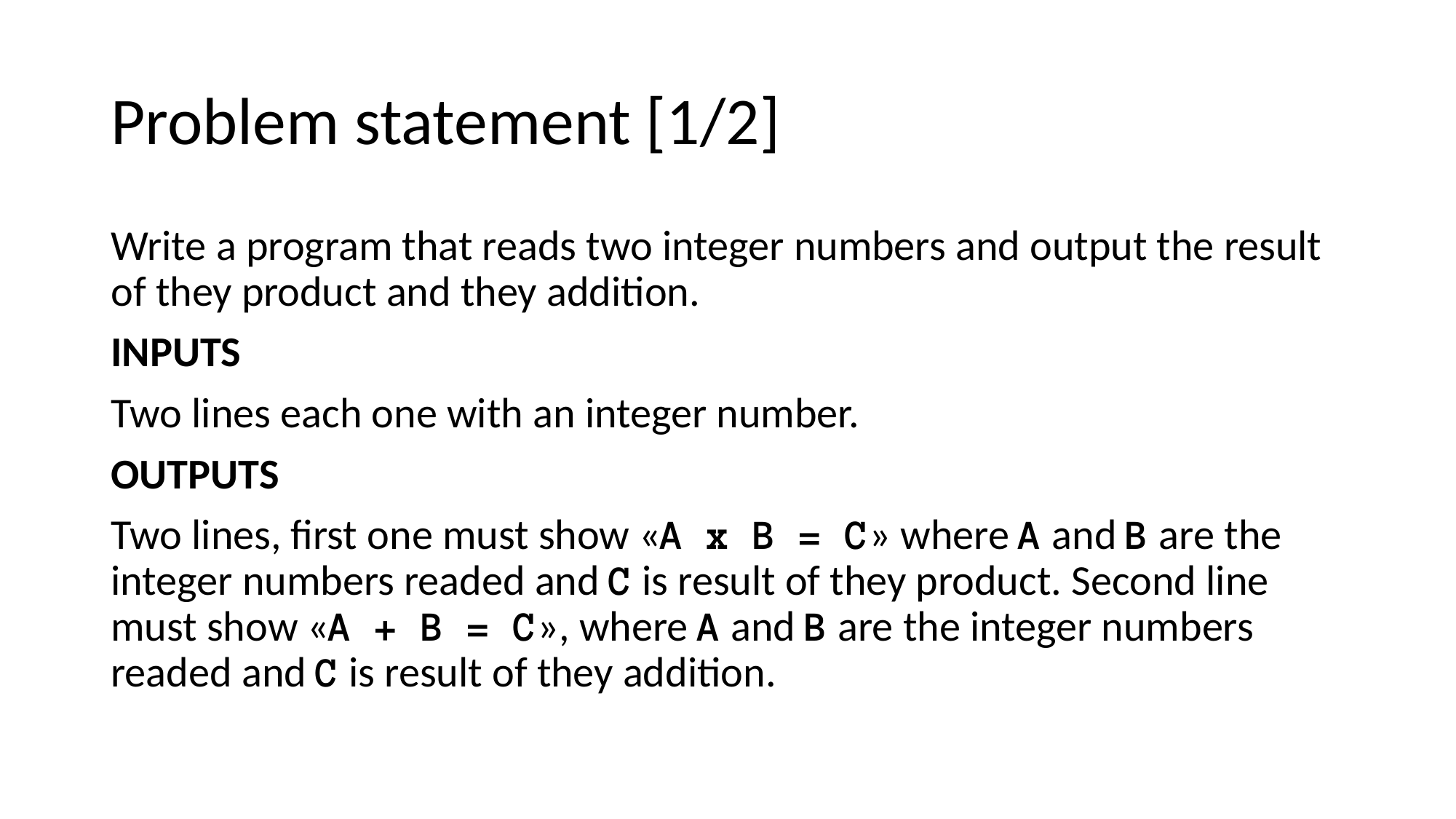

# Problem statement [1/2]
Write a program that reads two integer numbers and output the result of they product and they addition.
INPUTS
Two lines each one with an integer number.
OUTPUTS
Two lines, first one must show «A x B = C» where A and B are the integer numbers readed and C is result of they product. Second line must show «A + B = C», where A and B are the integer numbers readed and C is result of they addition.